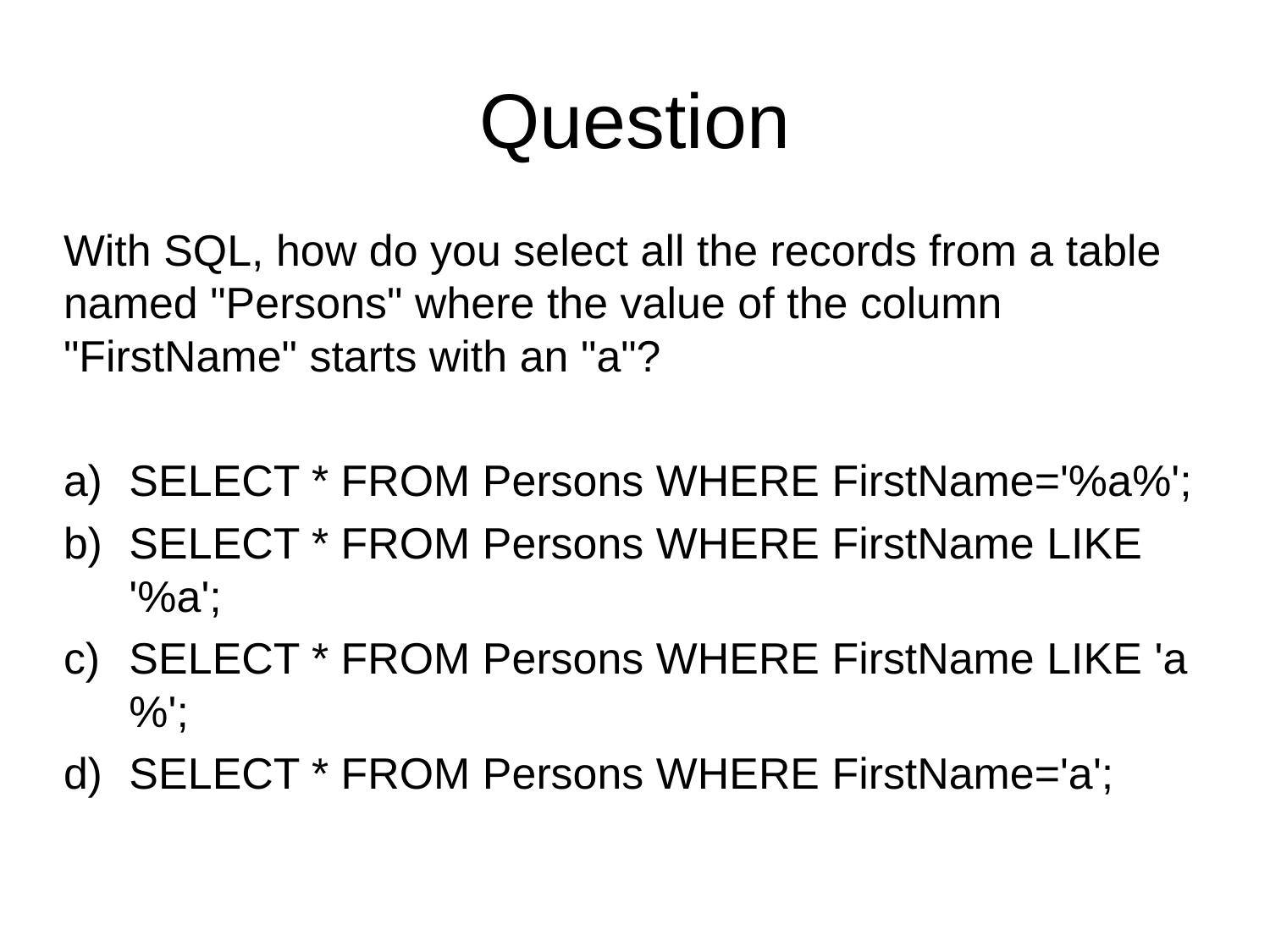

Question
With SQL, how do you select all the records from a table named "Persons" where the value of the column "FirstName" starts with an "a"?

SELECT * FROM Persons WHERE FirstName='%a%';
SELECT * FROM Persons WHERE FirstName LIKE '%a';
SELECT * FROM Persons WHERE FirstName LIKE 'a%';
SELECT * FROM Persons WHERE FirstName='a';